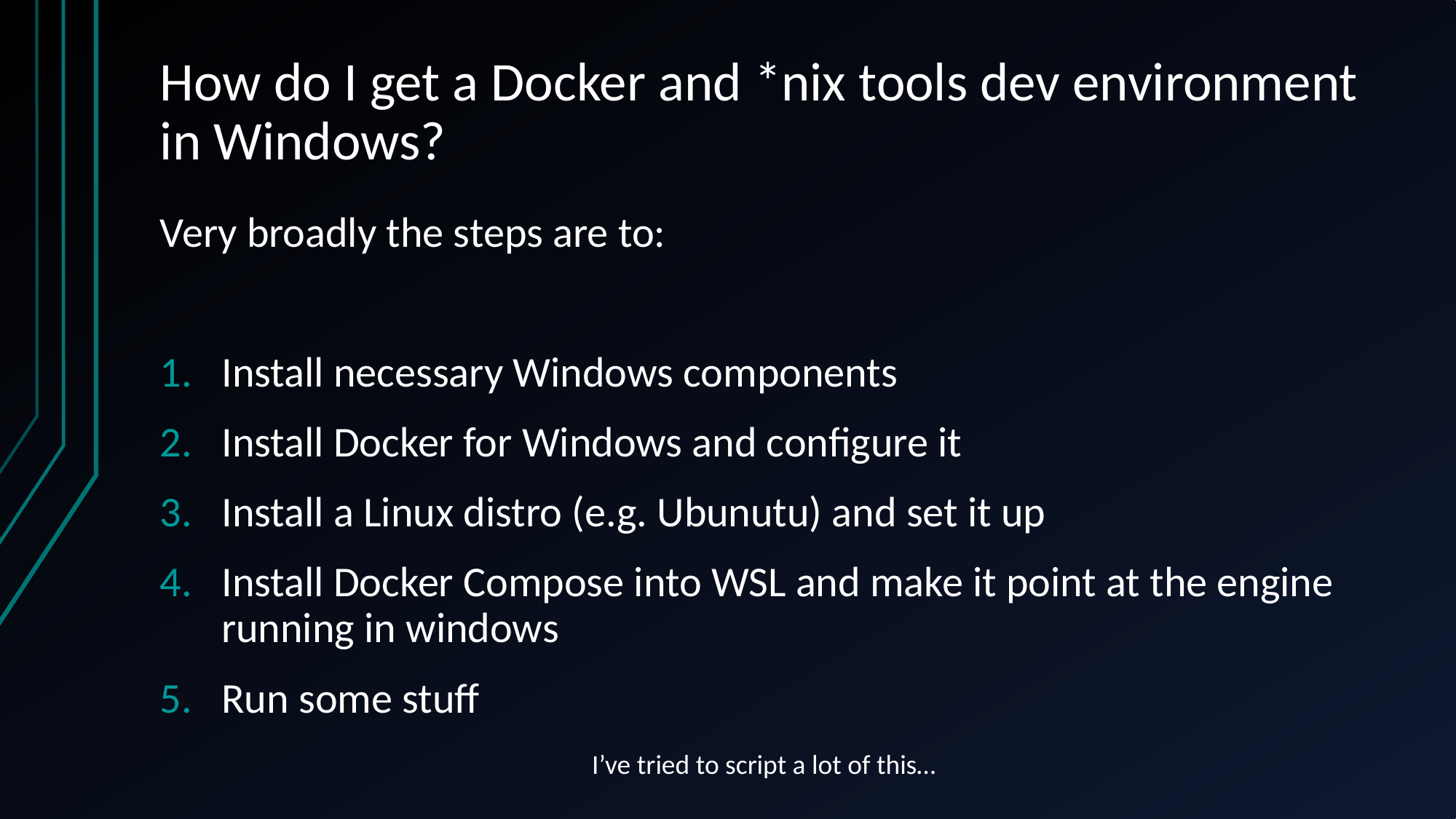

# How do I get a Docker and *nix tools dev environment in Windows?
Very broadly the steps are to:

Install necessary Windows components
Install Docker for Windows and configure it
Install a Linux distro (e.g. Ubunutu) and set it up
Install Docker Compose into WSL and make it point at the engine running in windows
Run some stuff

I’ve tried to script a lot of this…